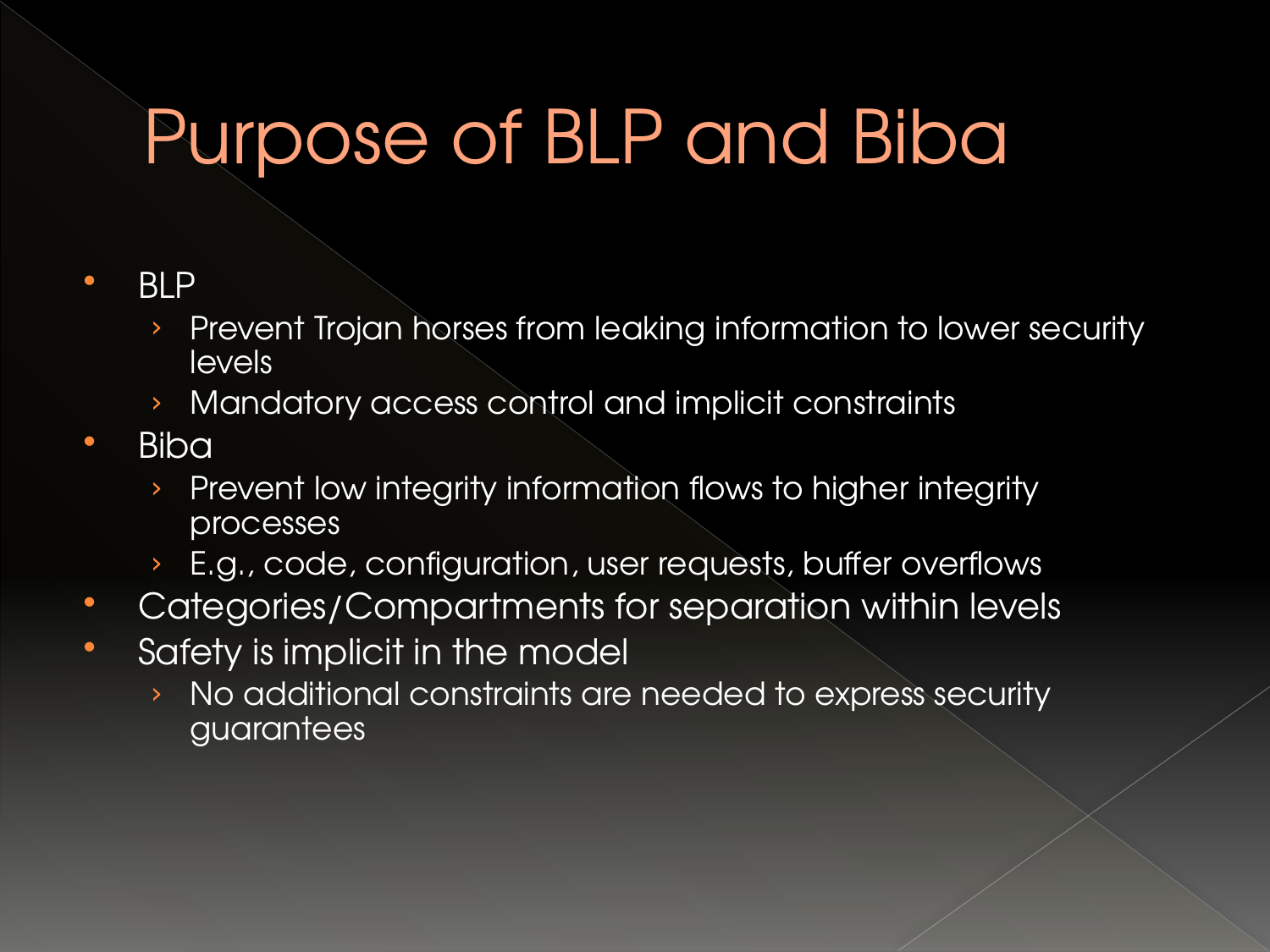

# Purpose of BLP and Biba
BLP
Prevent Trojan horses from leaking information to lower security levels
Mandatory access control and implicit constraints
Biba
Prevent low integrity information flows to higher integrity processes
E.g., code, configuration, user requests, buffer overflows
Categories/Compartments for separation within levels
Safety is implicit in the model
No additional constraints are needed to express security guarantees